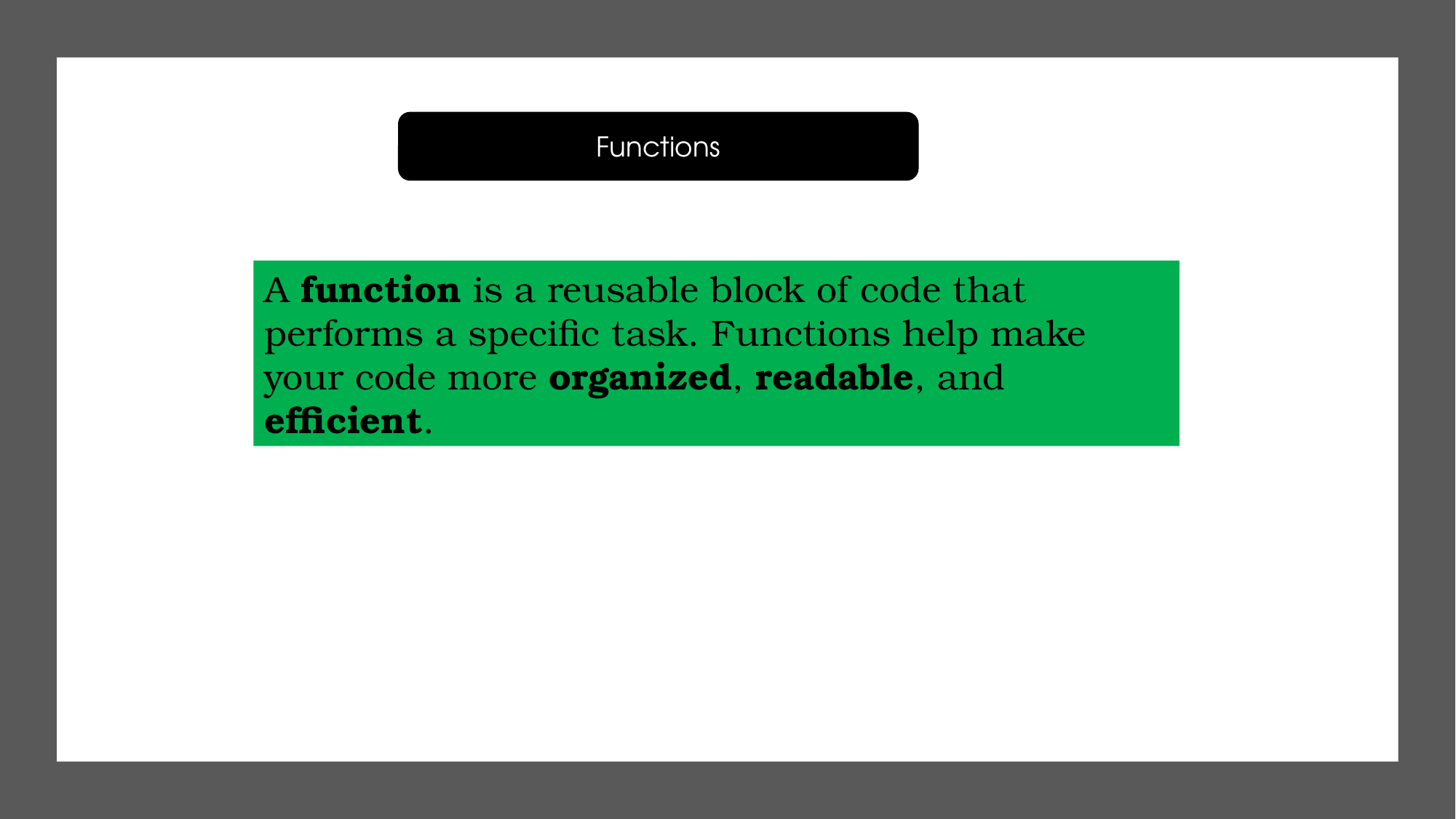

Functions
A function is a reusable block of code that performs a specific task. Functions help make your code more organized, readable, and efficient.